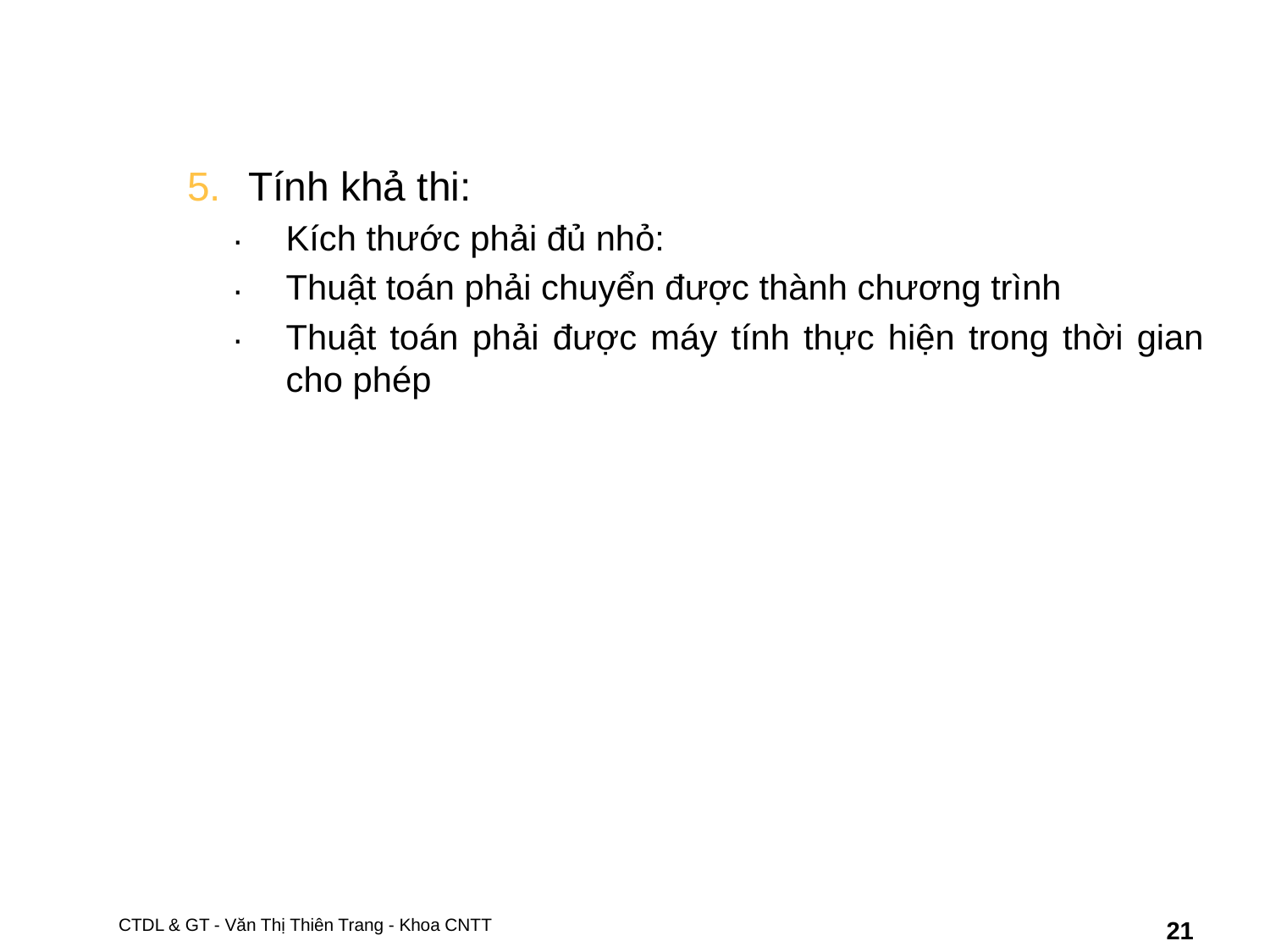

#
Tính khả thi:
Kích thước phải đủ nhỏ:
Thuật toán phải chuyển được thành chương trình
Thuật toán phải được máy tính thực hiện trong thời gian cho phép

CTDL & GT - Văn Thị Thiên Trang - Khoa CNTT
21